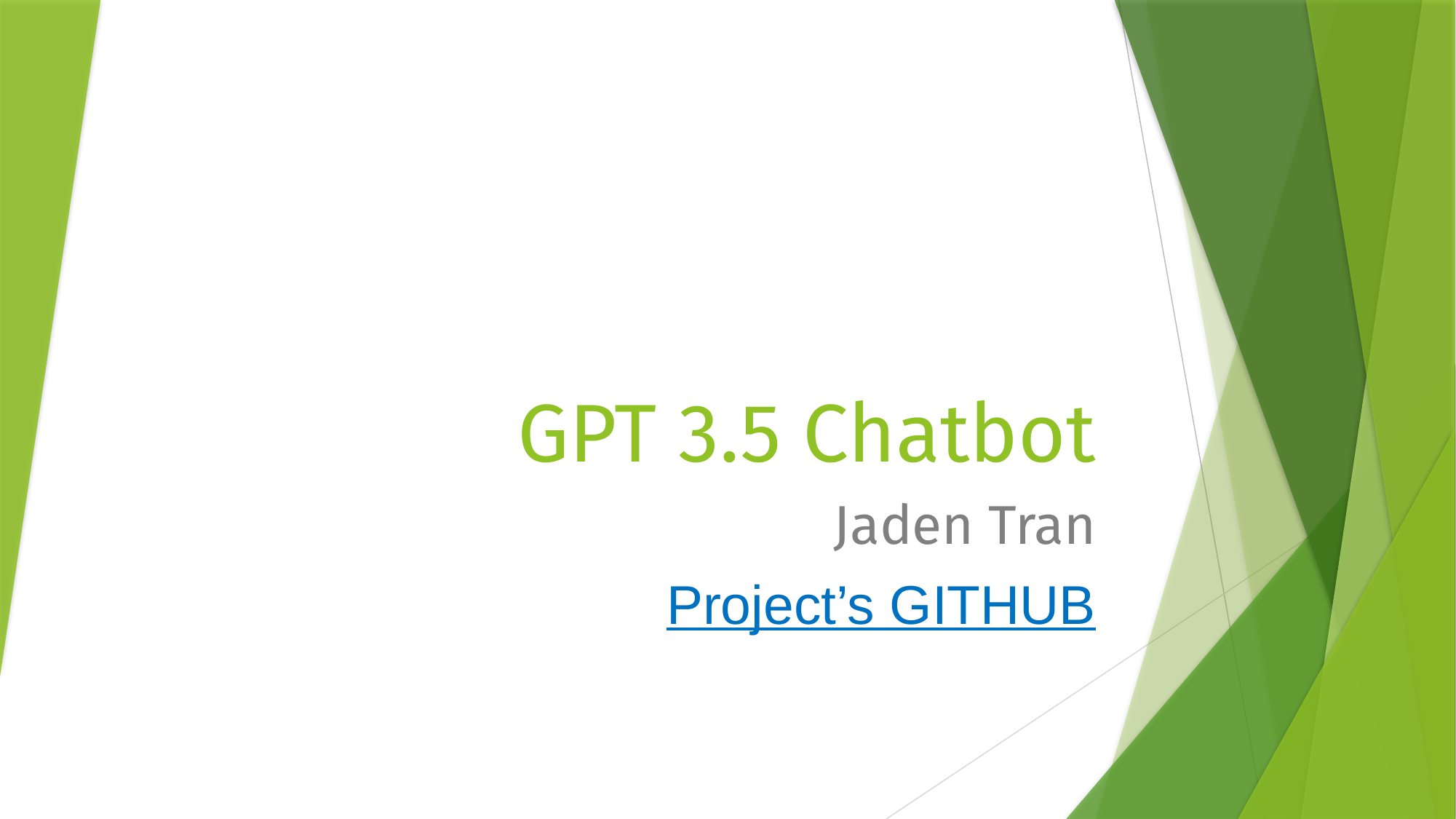

# GPT 3.5 Chatbot
Jaden Tran
Project’s GITHUB